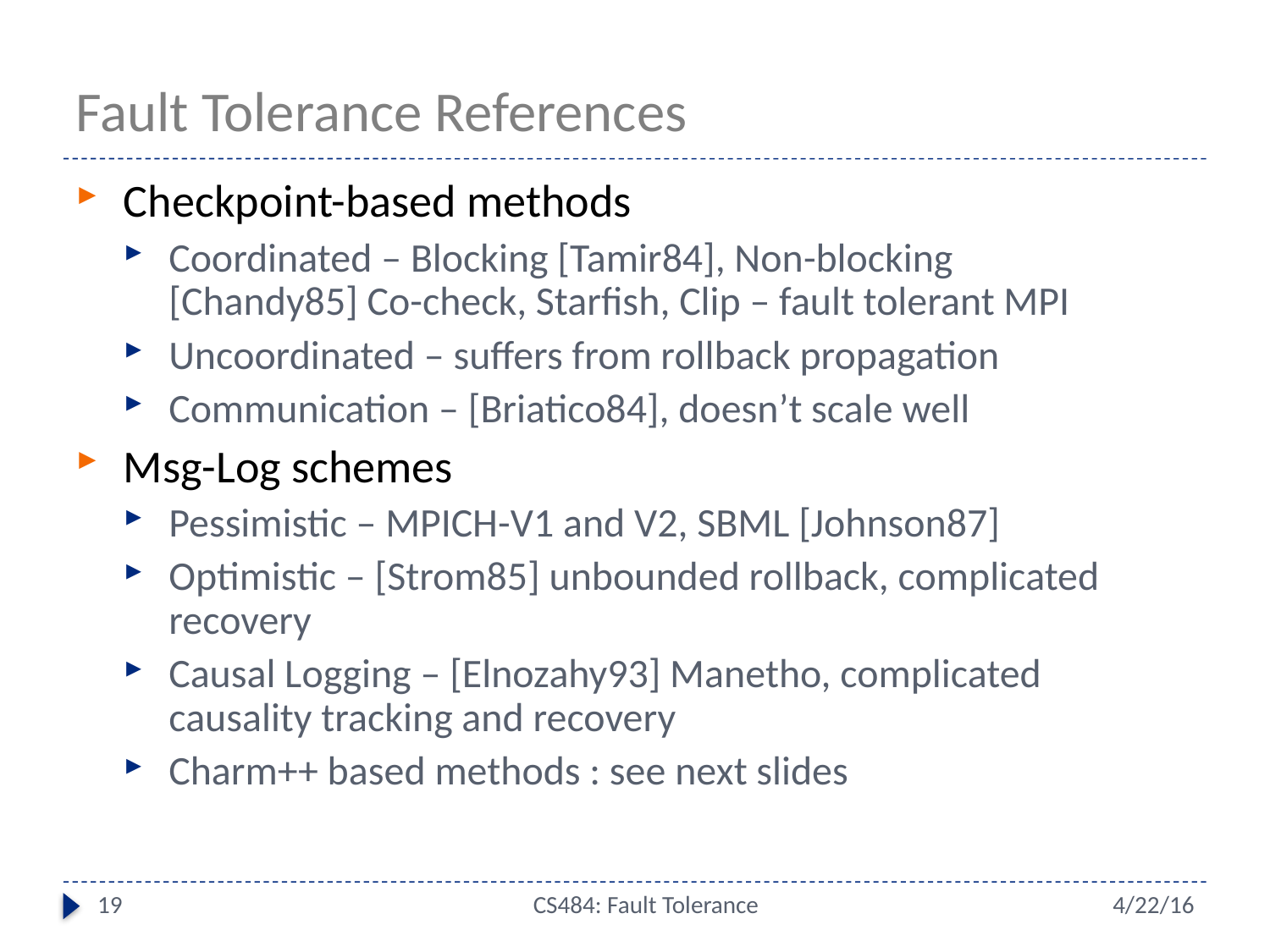

# Fault Tolerance References
Checkpoint-based methods
Coordinated – Blocking [Tamir84], Non-blocking [Chandy85] Co-check, Starfish, Clip – fault tolerant MPI
Uncoordinated – suffers from rollback propagation
Communication – [Briatico84], doesn’t scale well
Msg-Log schemes
Pessimistic – MPICH-V1 and V2, SBML [Johnson87]
Optimistic – [Strom85] unbounded rollback, complicated recovery
Causal Logging – [Elnozahy93] Manetho, complicated causality tracking and recovery
Charm++ based methods : see next slides
19
CS484: Fault Tolerance
4/22/16